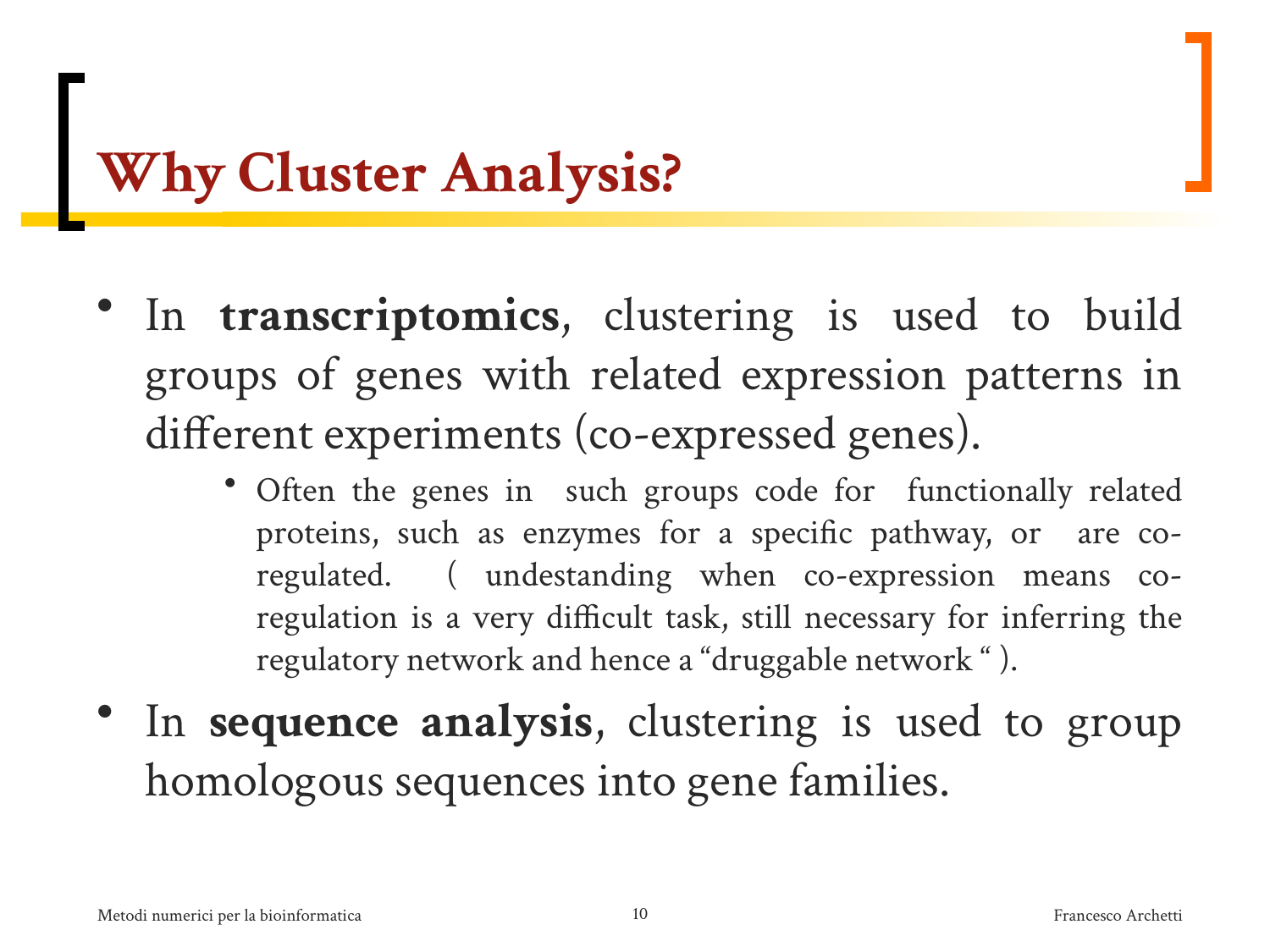

# Why Cluster Analysis?
In transcriptomics, clustering is used to build groups of genes with related expression patterns in different experiments (co-expressed genes).
Often the genes in  such groups code for  functionally related proteins, such as enzymes for a specific pathway, or  are co-regulated.  ( undestanding when co-expression means co-regulation is a very difficult task, still necessary for inferring the regulatory network and hence a “druggable network “ ).
In sequence analysis, clustering is used to group homologous sequences into gene families.
Metodi numerici per la bioinformatica
10
Francesco Archetti